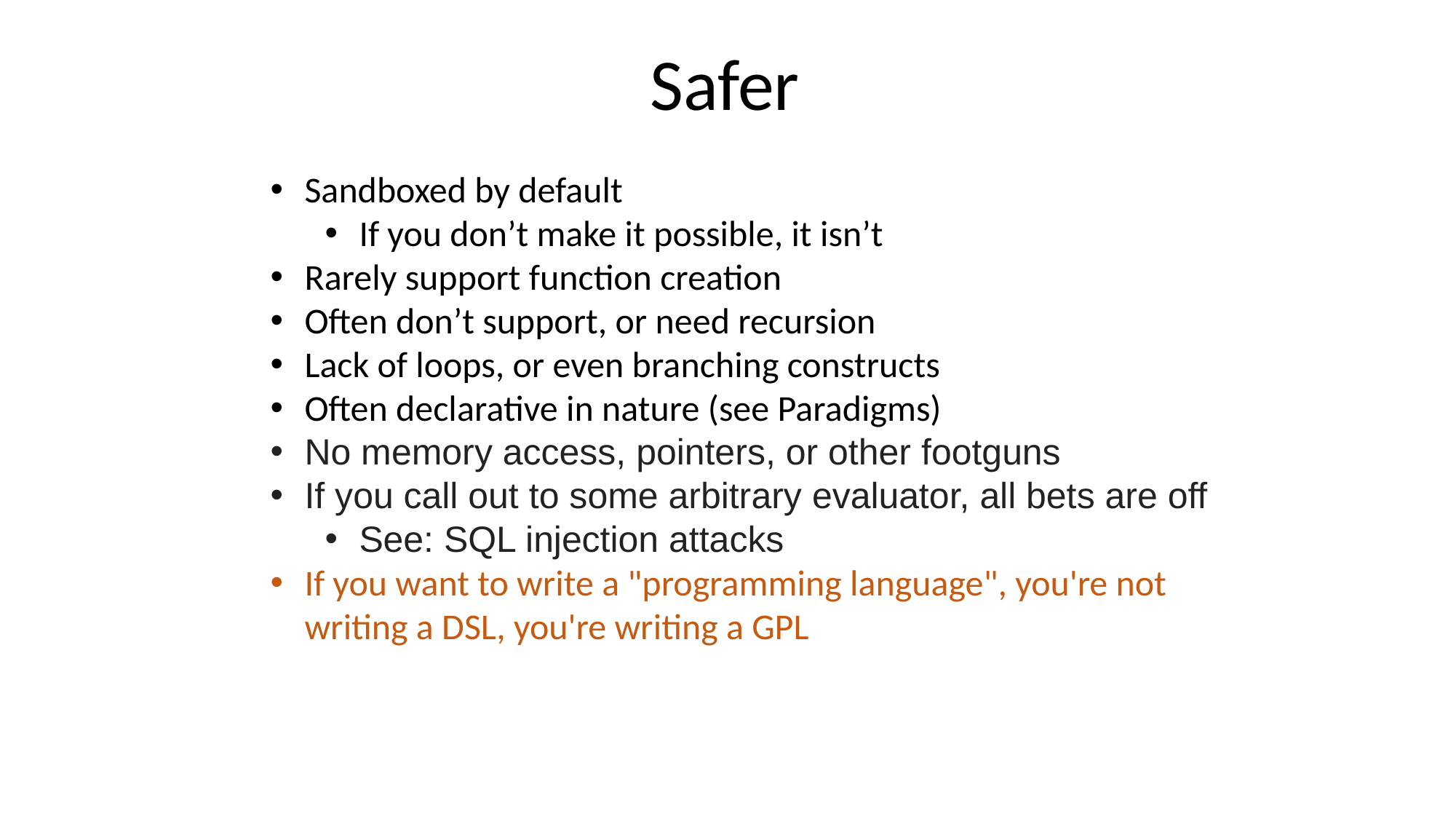

Safer
Sandboxed by default
If you don’t make it possible, it isn’t
Rarely support function creation
Often don’t support, or need recursion
Lack of loops, or even branching constructs
Often declarative in nature (see Paradigms)
No memory access, pointers, or other footguns
If you call out to some arbitrary evaluator, all bets are off
See: SQL injection attacks
If you want to write a "programming language", you're not writing a DSL, you're writing a GPL